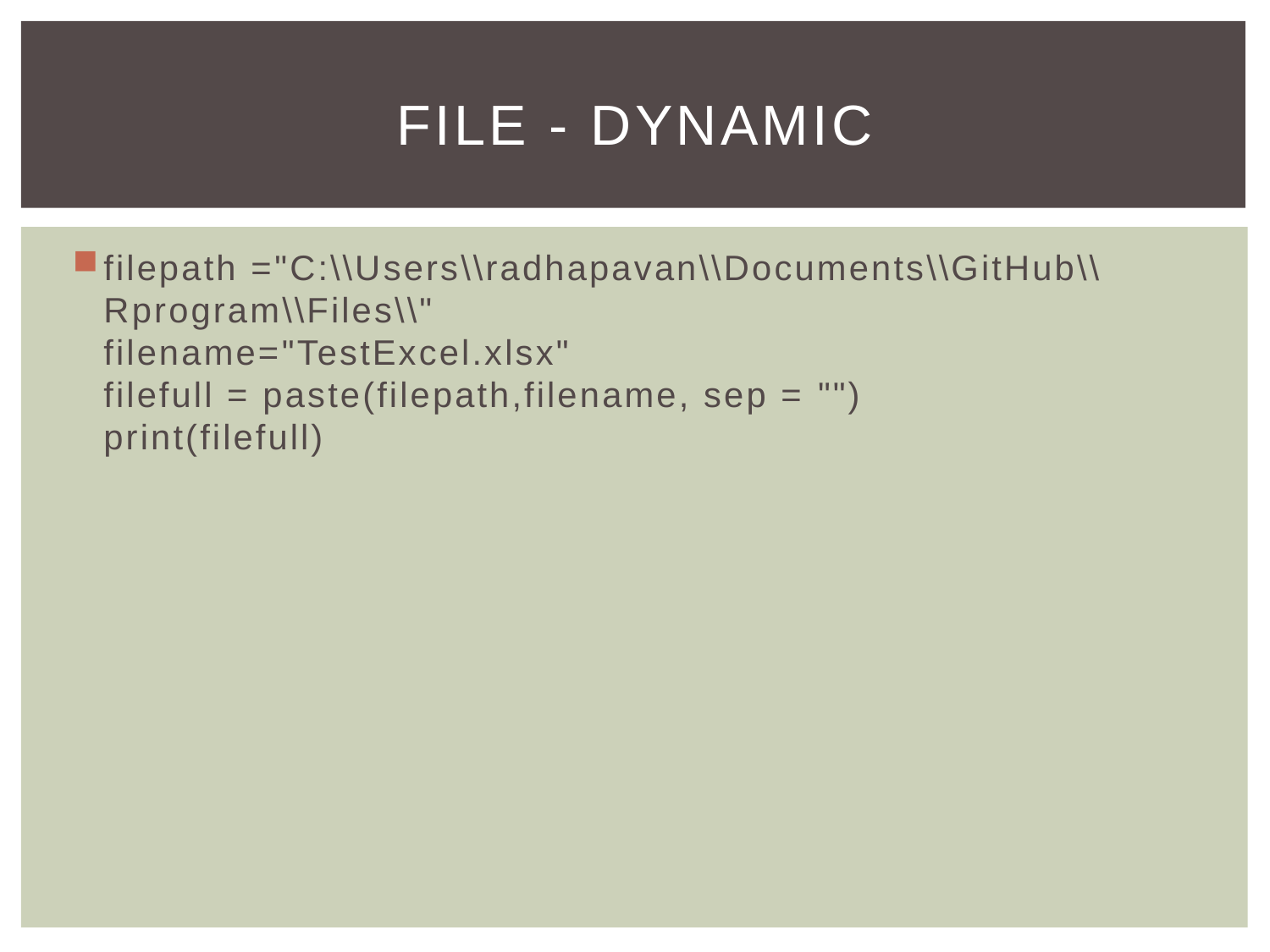

# File - dynamic
filepath ="C:\\Users\\radhapavan\\Documents\\GitHub\\Rprogram\\Files\\"
filename="TestExcel.xlsx"
filefull = paste(filepath,filename, sep = "")
print(filefull)